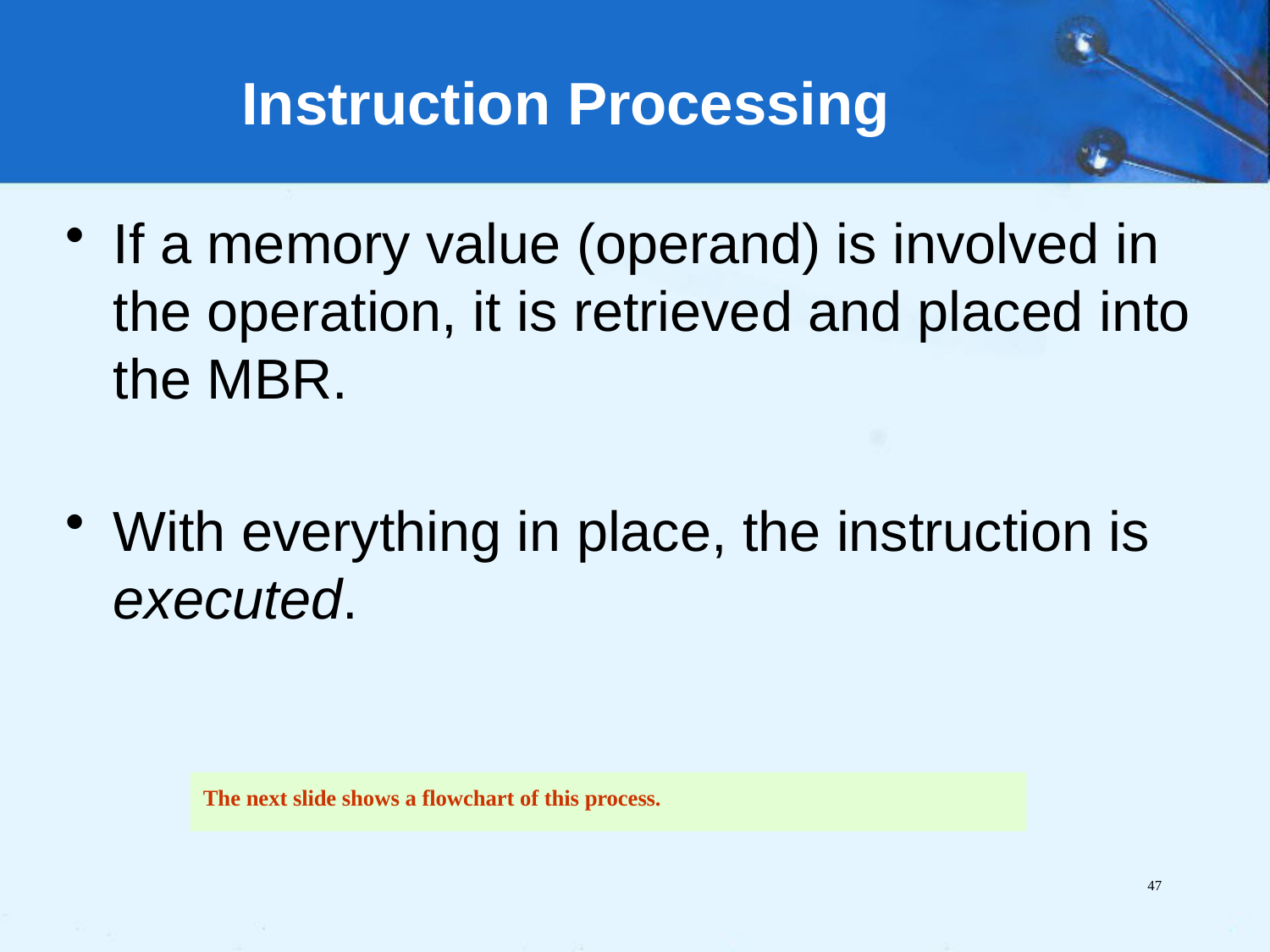

# Instruction Processing
If a memory value (operand) is involved in the operation, it is retrieved and placed into the MBR.

With everything in place, the instruction is executed.
The next slide shows a flowchart of this process.
47